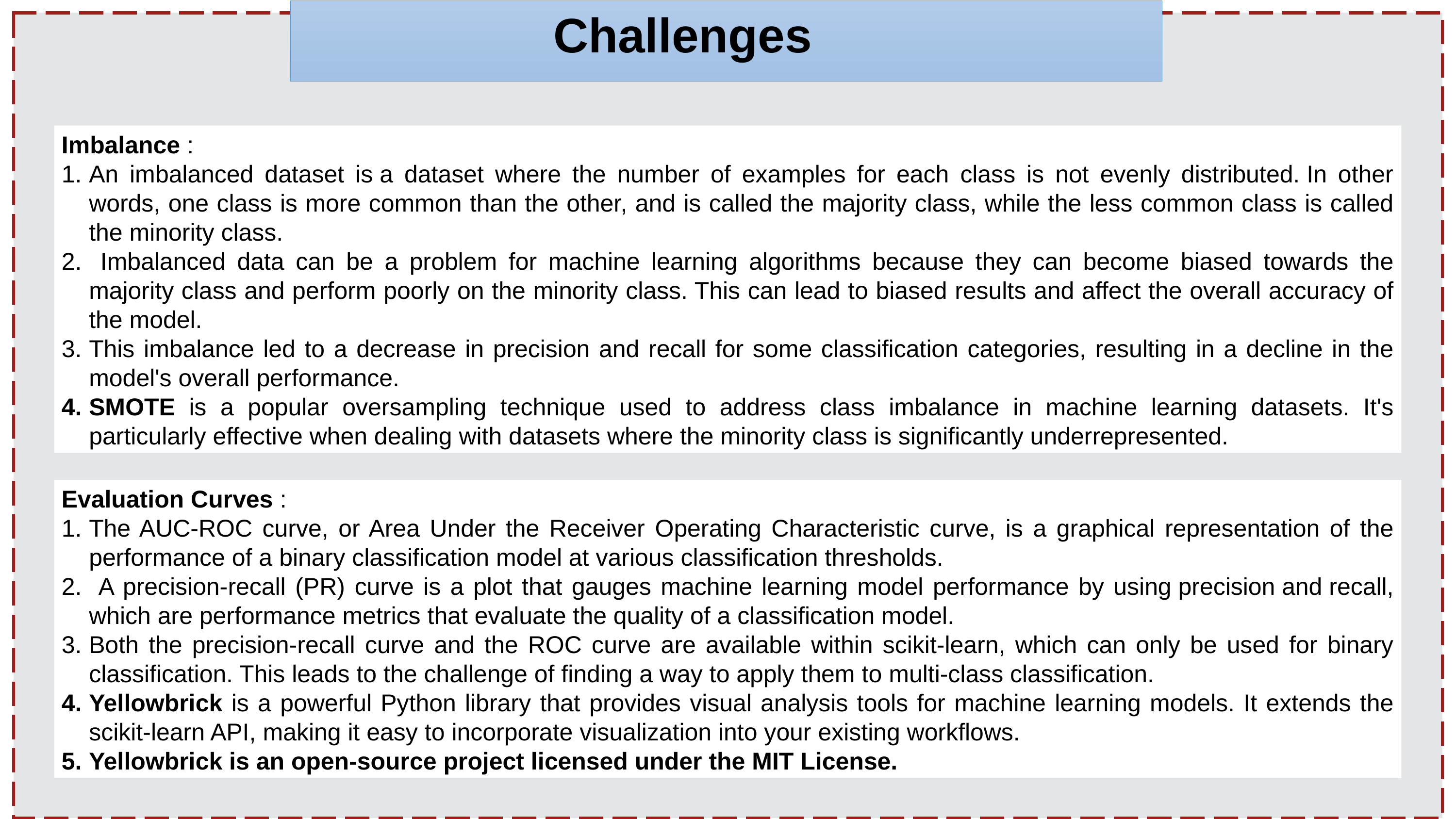

Challenges

Imbalance :
An imbalanced dataset is a dataset where the number of examples for each class is not evenly distributed. In other words, one class is more common than the other, and is called the majority class, while the less common class is called the minority class.
 Imbalanced data can be a problem for machine learning algorithms because they can become biased towards the majority class and perform poorly on the minority class. This can lead to biased results and affect the overall accuracy of the model.
This imbalance led to a decrease in precision and recall for some classification categories, resulting in a decline in the model's overall performance.
SMOTE is a popular oversampling technique used to address class imbalance in machine learning datasets. It's particularly effective when dealing with datasets where the minority class is significantly underrepresented.

Evaluation Curves :
The AUC-ROC curve, or Area Under the Receiver Operating Characteristic curve, is a graphical representation of the performance of a binary classification model at various classification thresholds.
 A precision-recall (PR) curve is a plot that gauges machine learning model performance by using precision and recall, which are performance metrics that evaluate the quality of a classification model.
Both the precision-recall curve and the ROC curve are available within scikit-learn, which can only be used for binary classification. This leads to the challenge of finding a way to apply them to multi-class classification.
Yellowbrick is a powerful Python library that provides visual analysis tools for machine learning models. It extends the scikit-learn API, making it easy to incorporate visualization into your existing workflows.
Yellowbrick is an open-source project licensed under the MIT License.